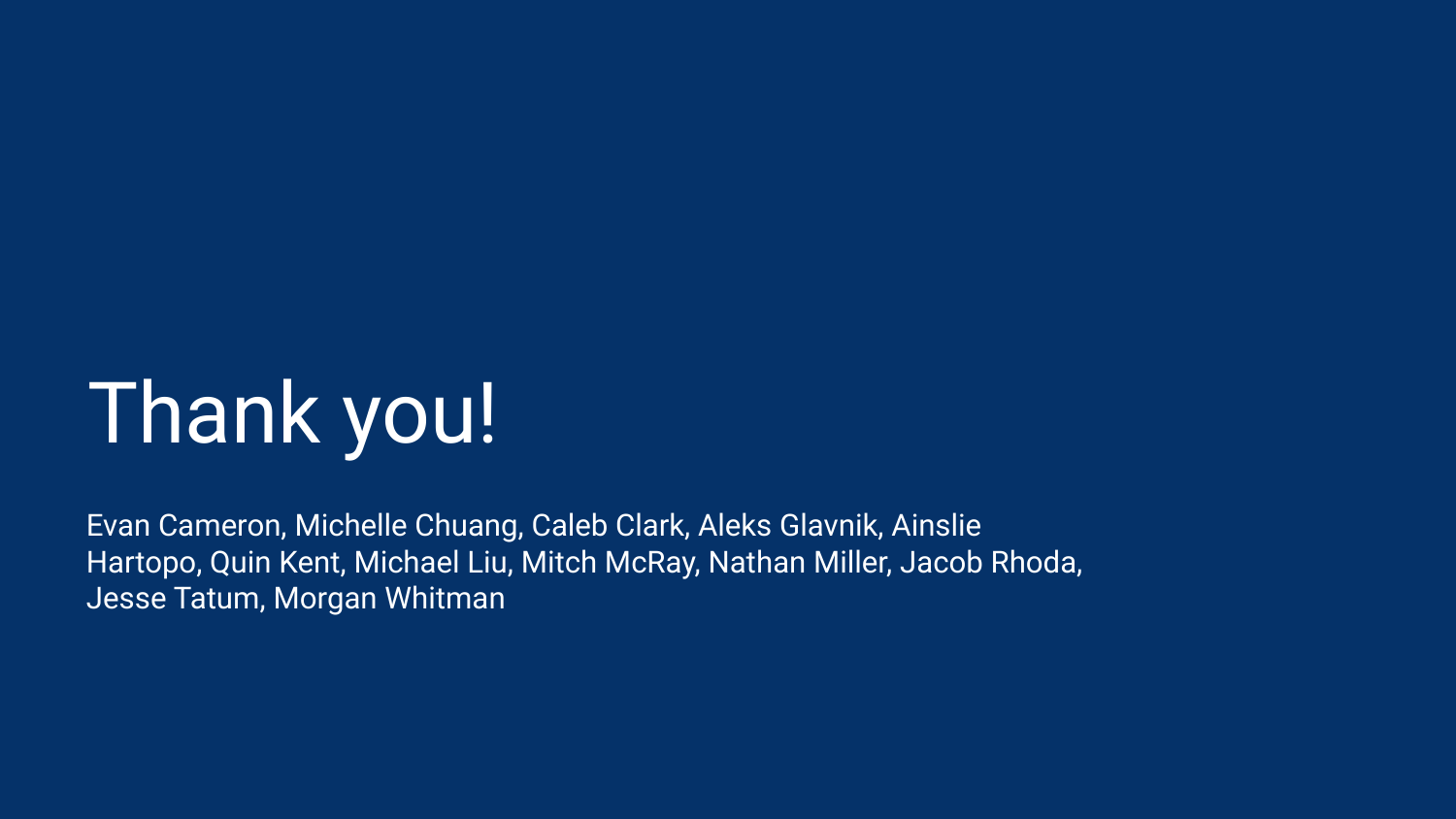

# Thank you!
Evan Cameron, Michelle Chuang, Caleb Clark, Aleks Glavnik, Ainslie Hartopo, Quin Kent, Michael Liu, Mitch McRay, Nathan Miller, Jacob Rhoda, Jesse Tatum, Morgan Whitman